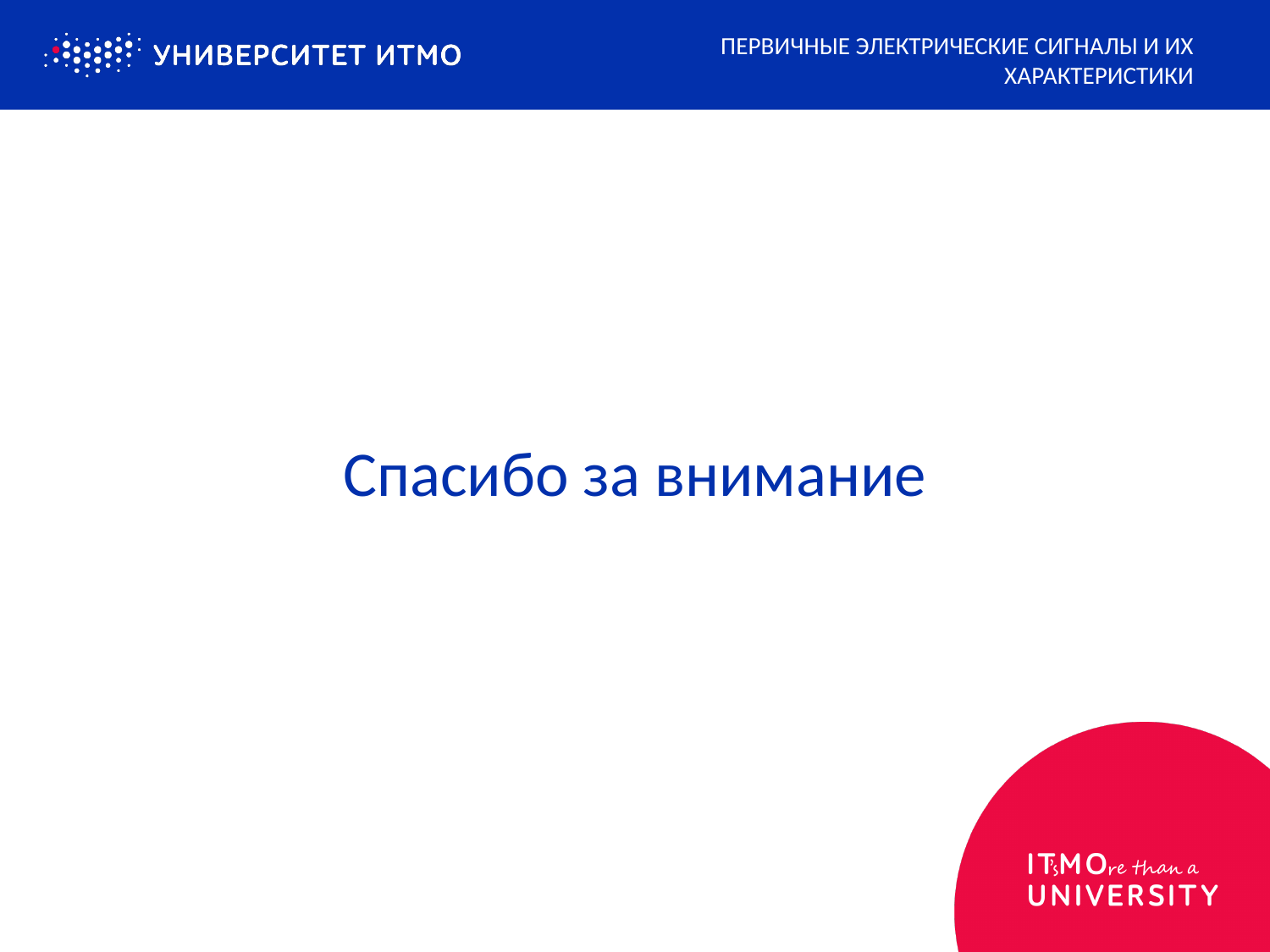

Первичные электрические сигналы и их характеристики
Спасибо за внимание